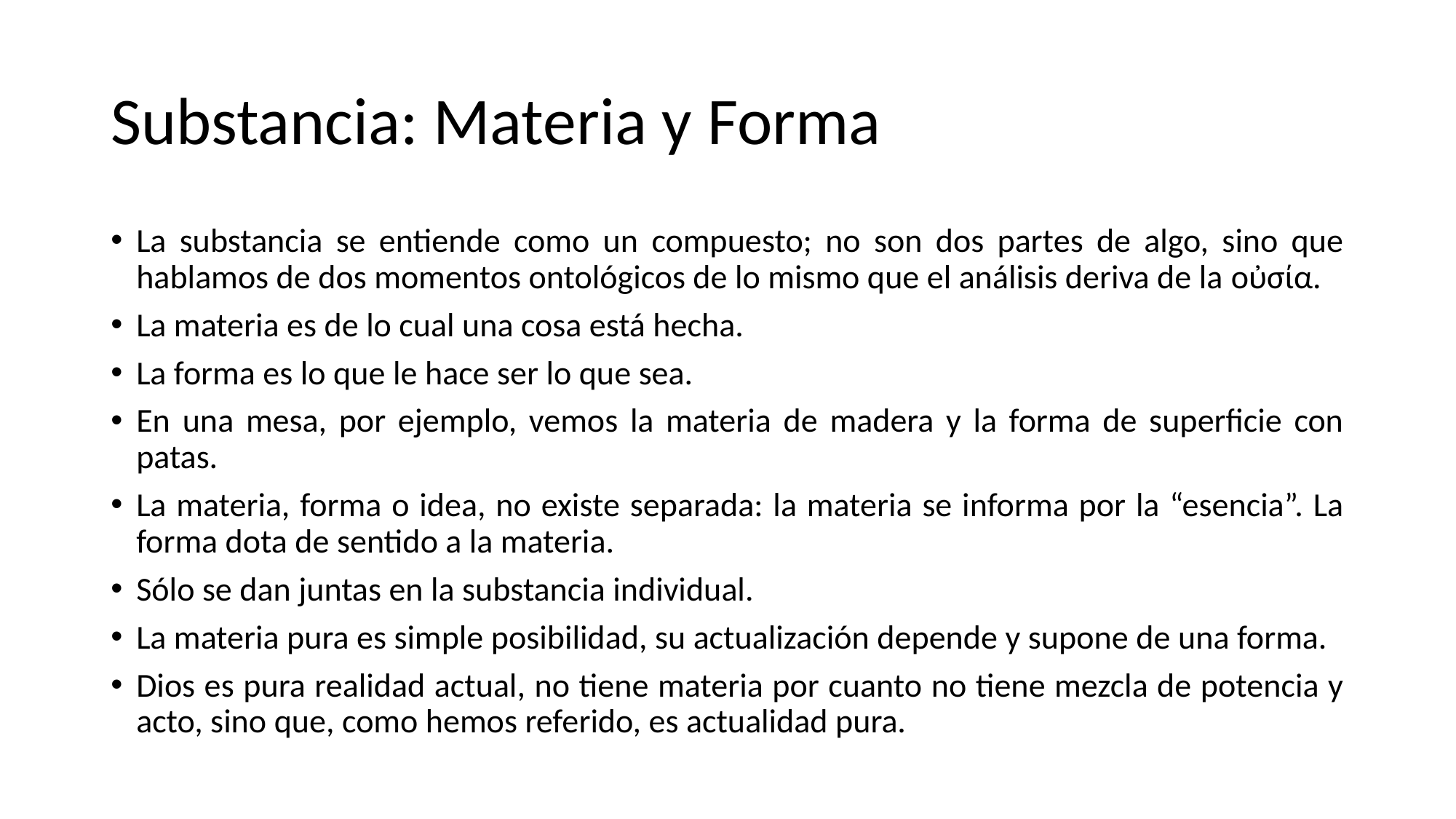

# Substancia: Materia y Forma
La substancia se entiende como un compuesto; no son dos partes de algo, sino que hablamos de dos momentos ontológicos de lo mismo que el análisis deriva de la οὐσία.
La materia es de lo cual una cosa está hecha.
La forma es lo que le hace ser lo que sea.
En una mesa, por ejemplo, vemos la materia de madera y la forma de superficie con patas.
La materia, forma o idea, no existe separada: la materia se informa por la “esencia”. La forma dota de sentido a la materia.
Sólo se dan juntas en la substancia individual.
La materia pura es simple posibilidad, su actualización depende y supone de una forma.
Dios es pura realidad actual, no tiene materia por cuanto no tiene mezcla de potencia y acto, sino que, como hemos referido, es actualidad pura.